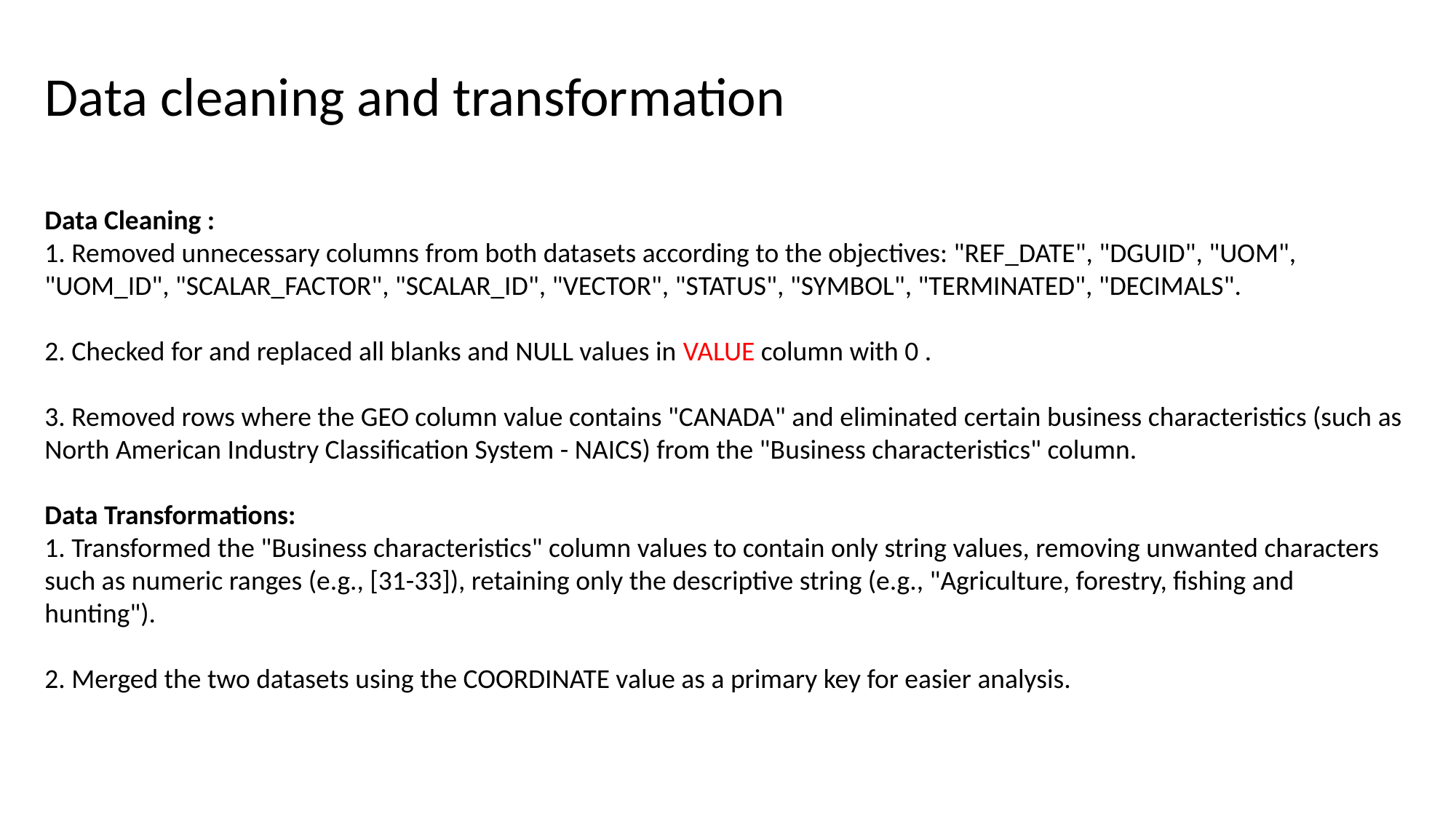

# Data cleaning and transformation
Data Cleaning :
1. Removed unnecessary columns from both datasets according to the objectives: "REF_DATE", "DGUID", "UOM", "UOM_ID", "SCALAR_FACTOR", "SCALAR_ID", "VECTOR", "STATUS", "SYMBOL", "TERMINATED", "DECIMALS".

2. Checked for and replaced all blanks and NULL values in VALUE column with 0 .

3. Removed rows where the GEO column value contains "CANADA" and eliminated certain business characteristics (such as North American Industry Classification System - NAICS) from the "Business characteristics" column.

Data Transformations:
1. Transformed the "Business characteristics" column values to contain only string values, removing unwanted characters such as numeric ranges (e.g., [31-33]), retaining only the descriptive string (e.g., "Agriculture, forestry, fishing and hunting").

2. Merged the two datasets using the COORDINATE value as a primary key for easier analysis.